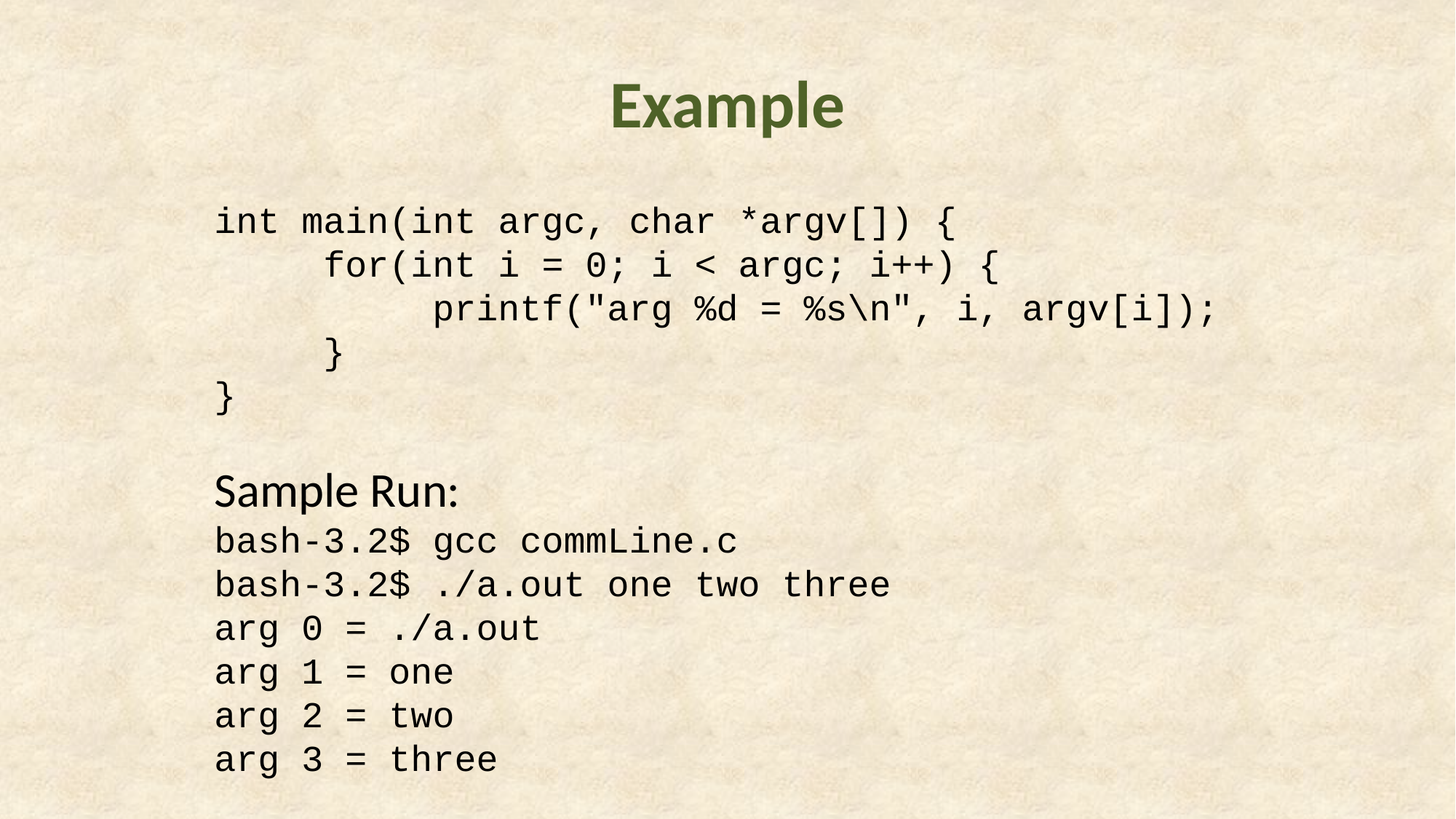

# Example
int main(int argc, char *argv[]) {
	for(int i = 0; i < argc; i++) {
		printf("arg %d = %s\n", i, argv[i]);
	}
}

Sample Run:
bash-3.2$ gcc commLine.c
bash-3.2$ ./a.out one two three
arg 0 = ./a.out
arg 1 = one
arg 2 = two
arg 3 = three